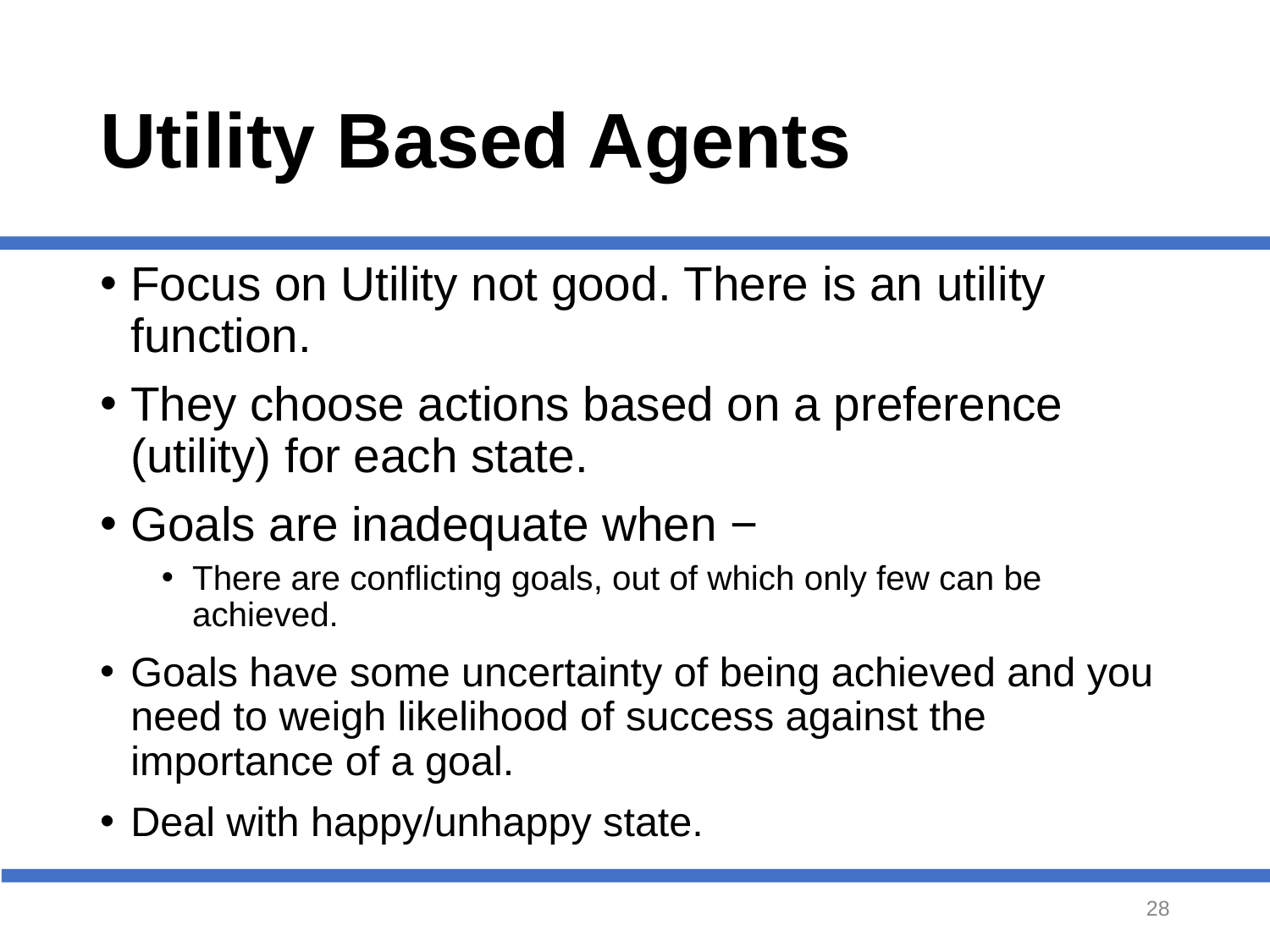

# Utility Based Agents
Focus on Utility not good. There is an utility function.
They choose actions based on a preference (utility) for each state.
Goals are inadequate when −
There are conflicting goals, out of which only few can be achieved.
Goals have some uncertainty of being achieved and you need to weigh likelihood of success against the importance of a goal.
Deal with happy/unhappy state.

28